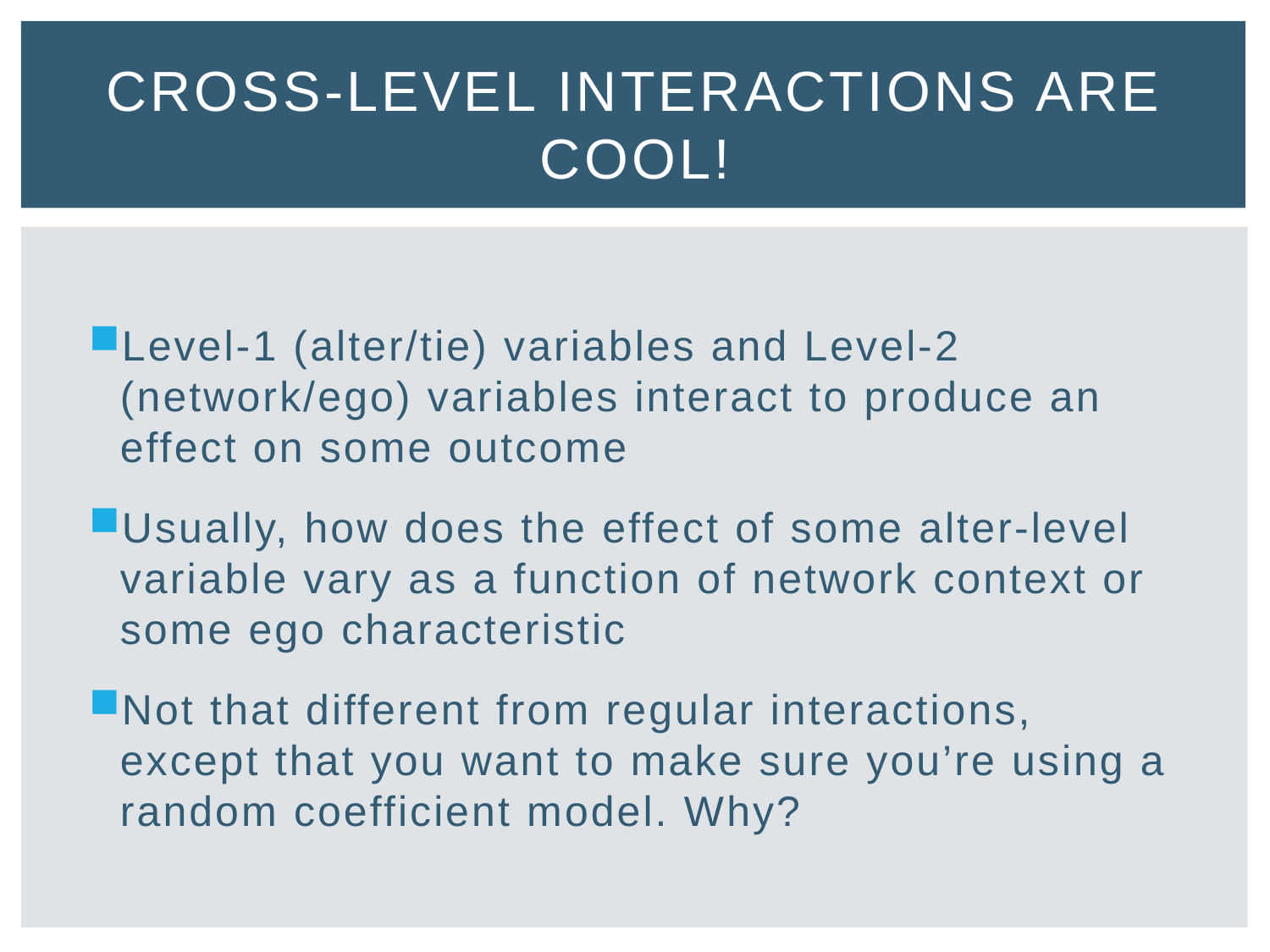

# Cross-level interactions are cool!
Level-1 (alter/tie) variables and Level-2 (network/ego) variables interact to produce an effect on some outcome
Usually, how does the effect of some alter-level variable vary as a function of network context or some ego characteristic
Not that different from regular interactions, except that you want to make sure you’re using a random coefficient model. Why?